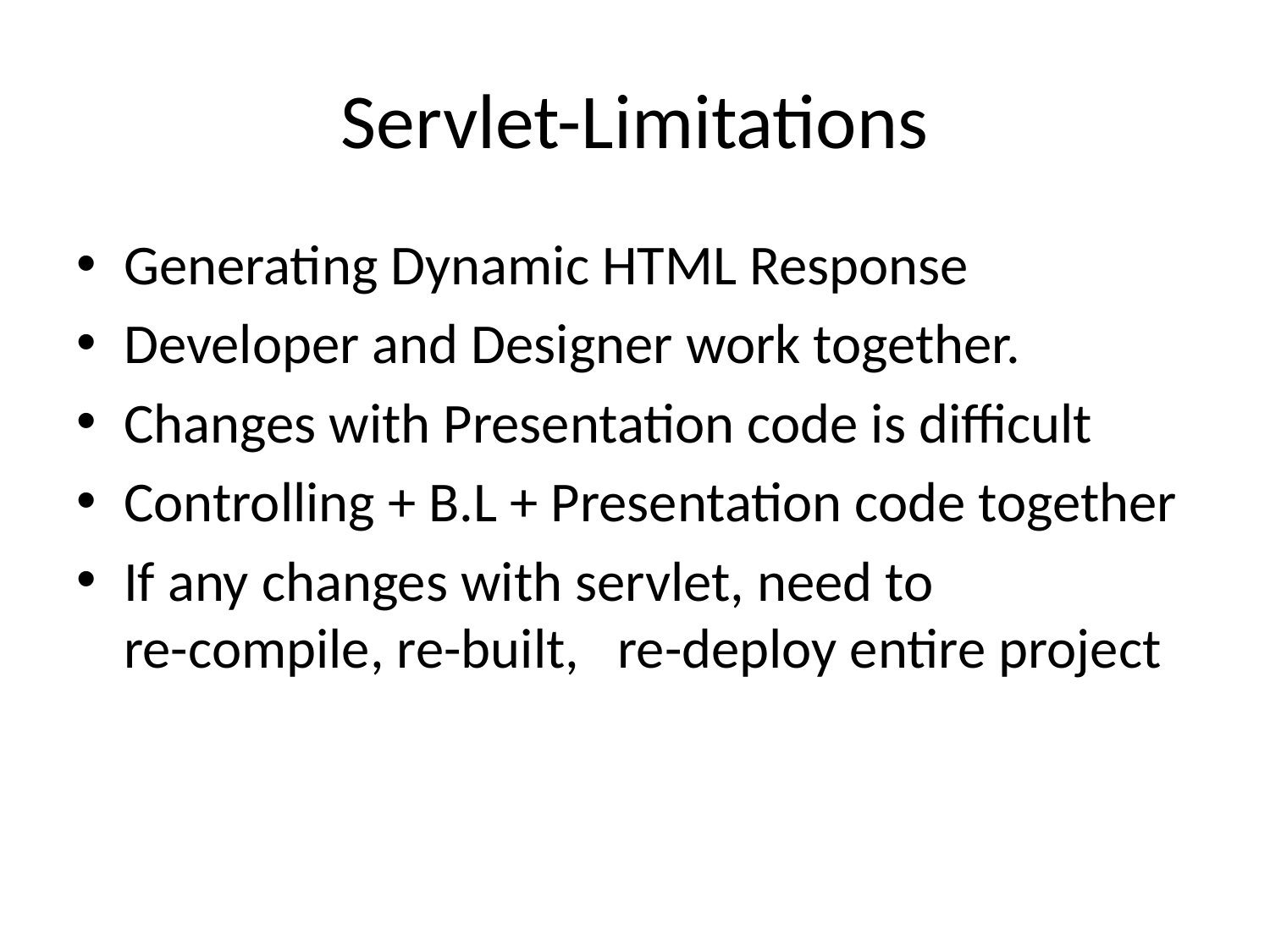

# Servlet-Limitations
Generating Dynamic HTML Response
Developer and Designer work together.
Changes with Presentation code is difficult
Controlling + B.L + Presentation code together
If any changes with servlet, need to                 re-compile, re-built,   re-deploy entire project